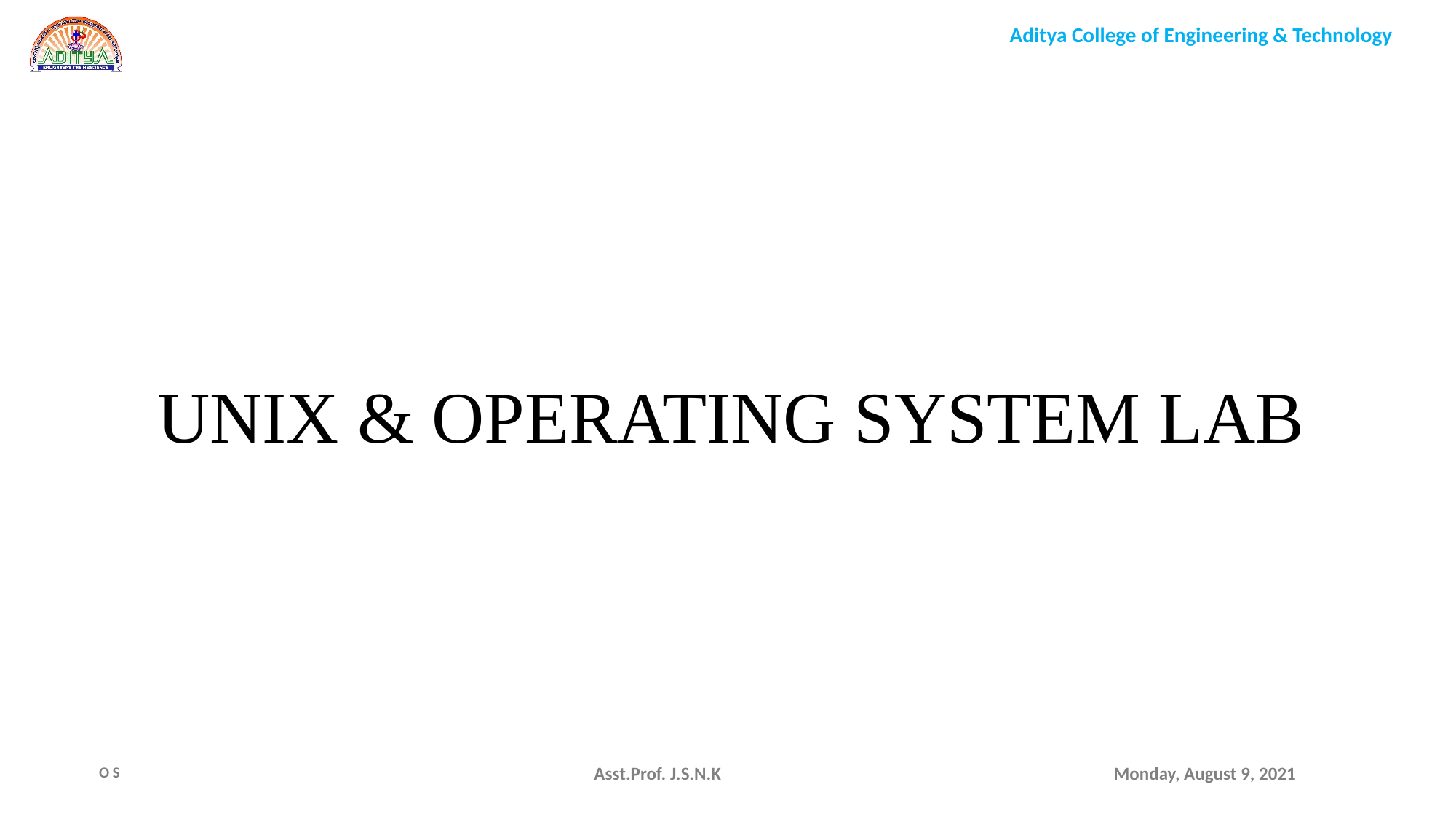

UNIX & OPERATING SYSTEM LAB
Asst.Prof. J.S.N.K
Monday, August 9, 2021